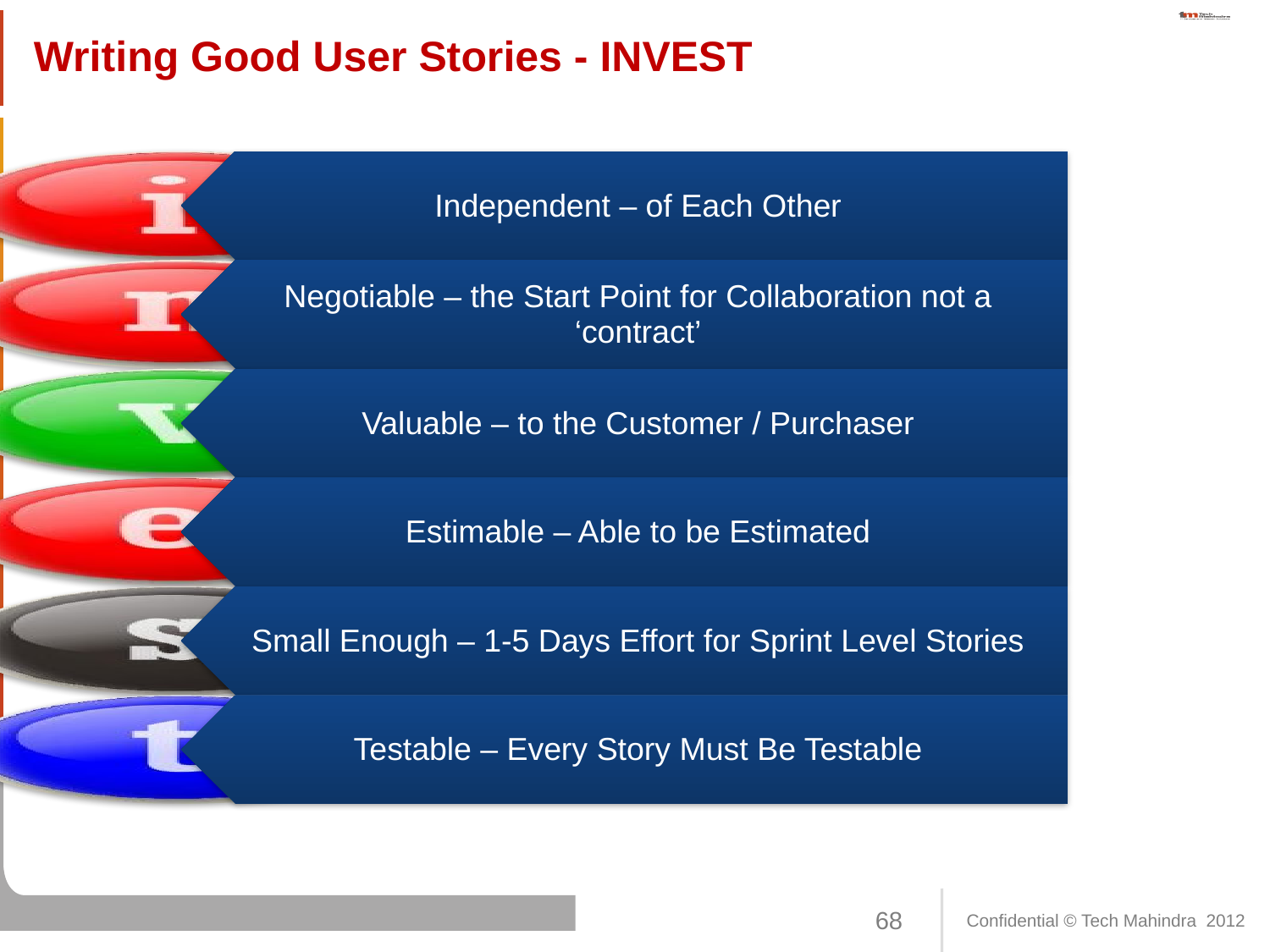

# Writing Good User Stories - INVEST
Independent – of Each Other
Negotiable – the Start Point for Collaboration not a ‘contract’
Valuable – to the Customer / Purchaser
Estimable – Able to be Estimated
Small Enough – 1-5 Days Effort for Sprint Level Stories
Testable – Every Story Must Be Testable